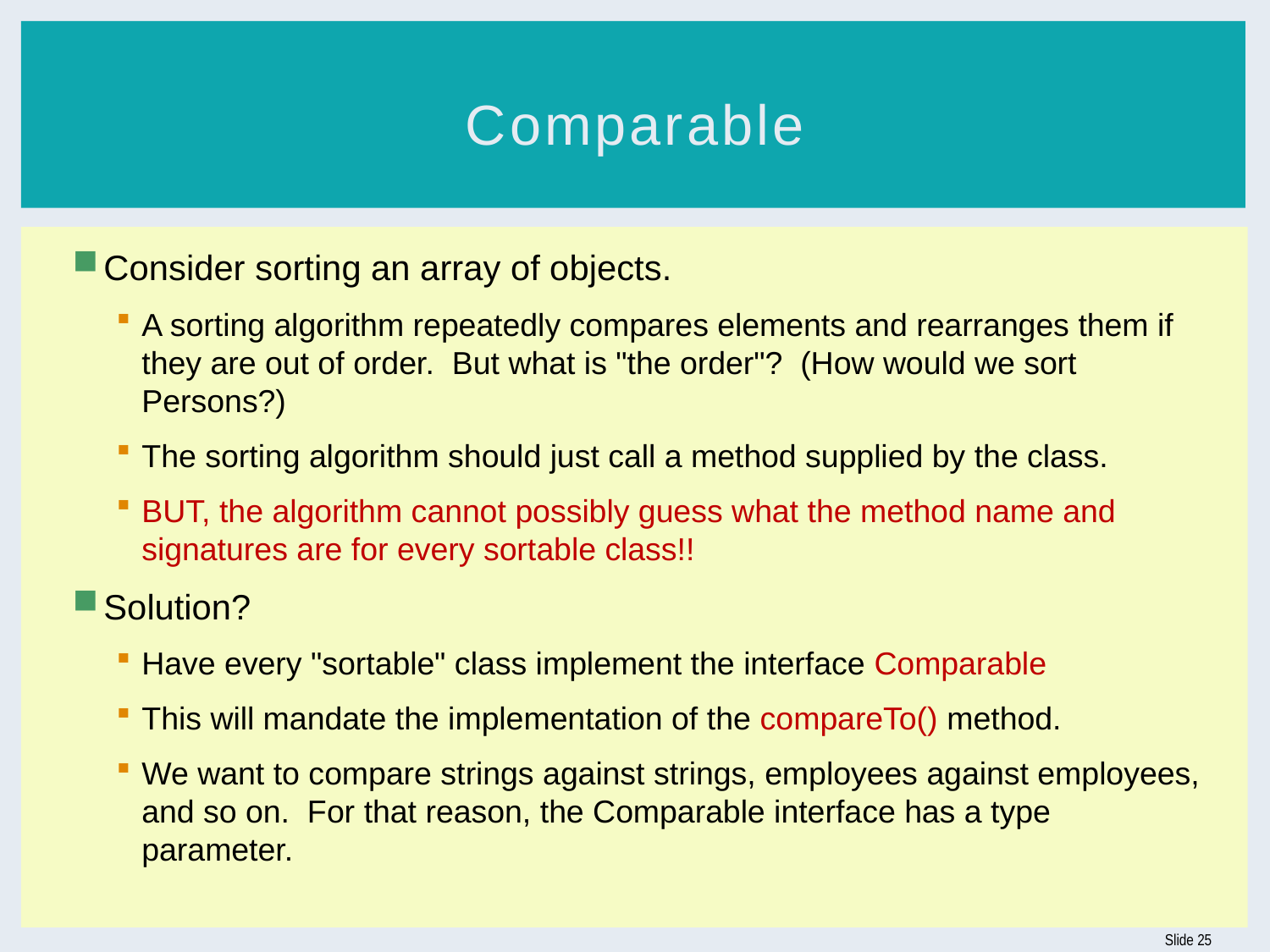

# Comparable
Consider sorting an array of objects.
A sorting algorithm repeatedly compares elements and rearranges them if they are out of order.  But what is "the order"?  (How would we sort Persons?)
The sorting algorithm should just call a method supplied by the class.
BUT, the algorithm cannot possibly guess what the method name and signatures are for every sortable class!!
Solution?
Have every "sortable" class implement the interface Comparable
This will mandate the implementation of the compareTo() method.
We want to compare strings against strings, employees against employees, and so on.  For that reason, the Comparable interface has a type parameter.